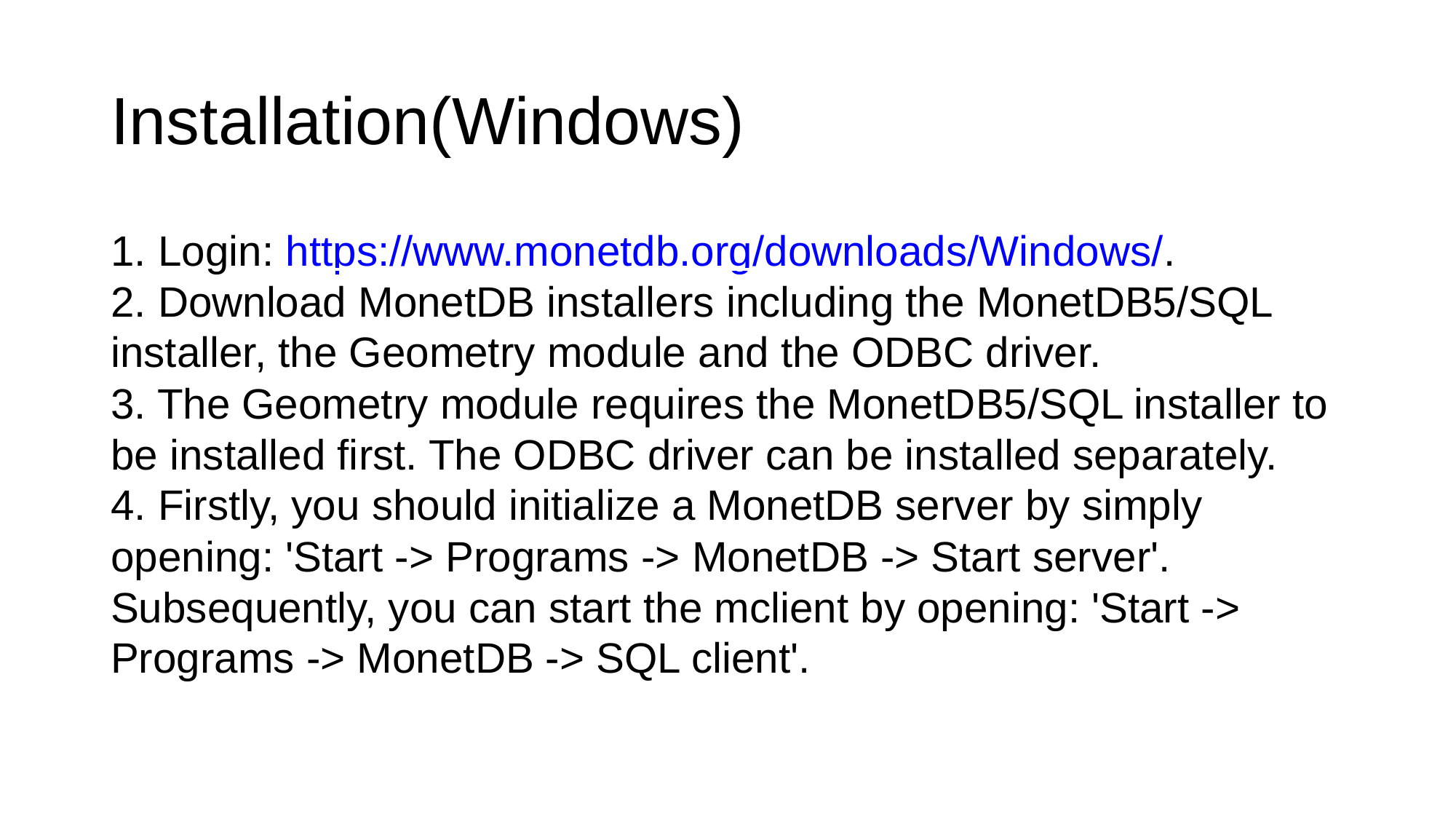

Installation(Windows)
1. Login: https://www.monetdb.org/downloads/Windows/.
2. Download MonetDB installers including the MonetDB5/SQL installer, the Geometry module and the ODBC driver.
3. The Geometry module requires the MonetDB5/SQL installer to be installed first. The ODBC driver can be installed separately.
4. Firstly, you should initialize a MonetDB server by simply opening: 'Start -> Programs -> MonetDB -> Start server'. Subsequently, you can start the mclient by opening: 'Start -> Programs -> MonetDB -> SQL client'.